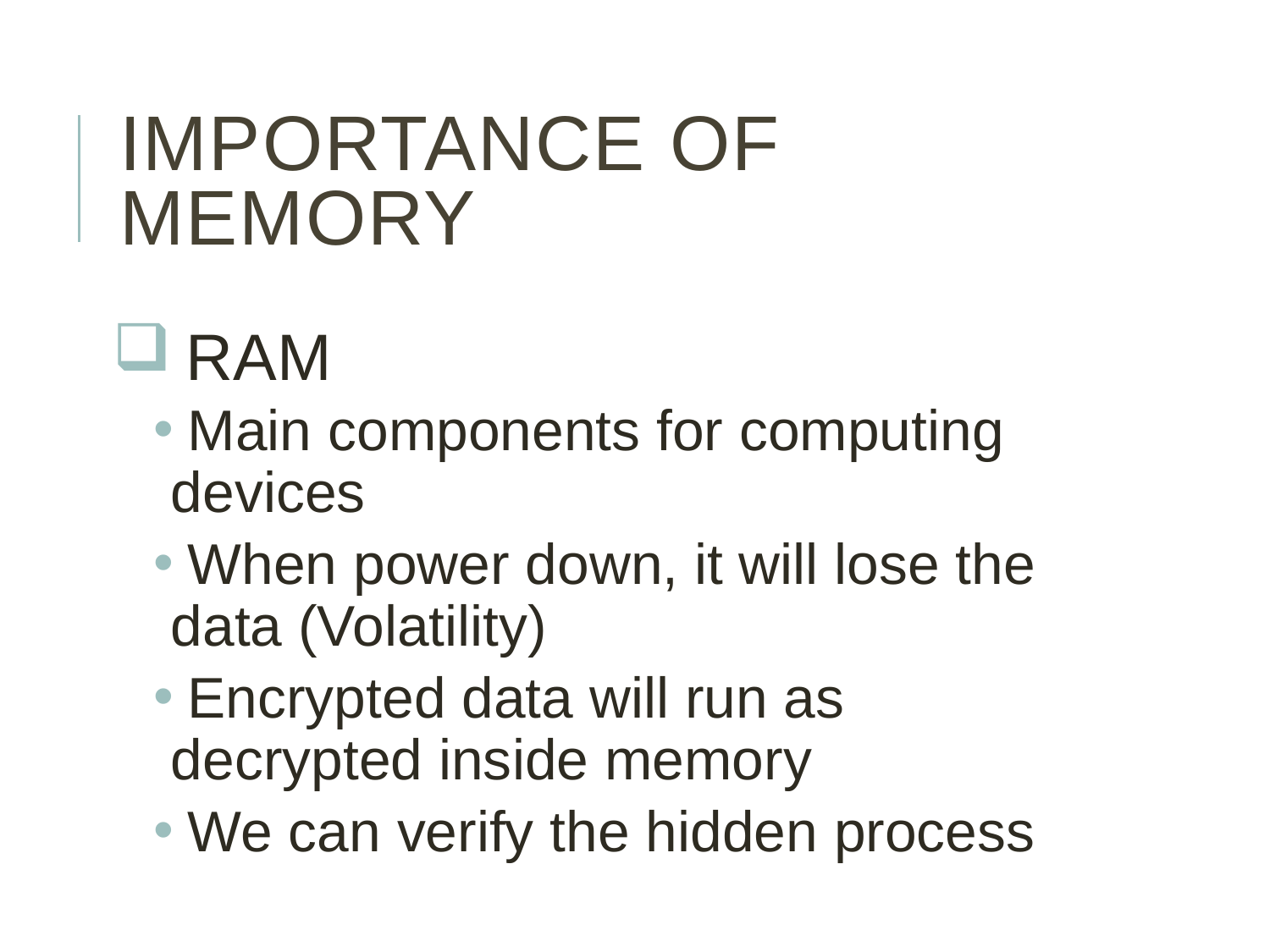

# Importance of Memory
 RAM
 Main components for computing devices
 When power down, it will lose the data (Volatility)
 Encrypted data will run as decrypted inside memory
 We can verify the hidden process